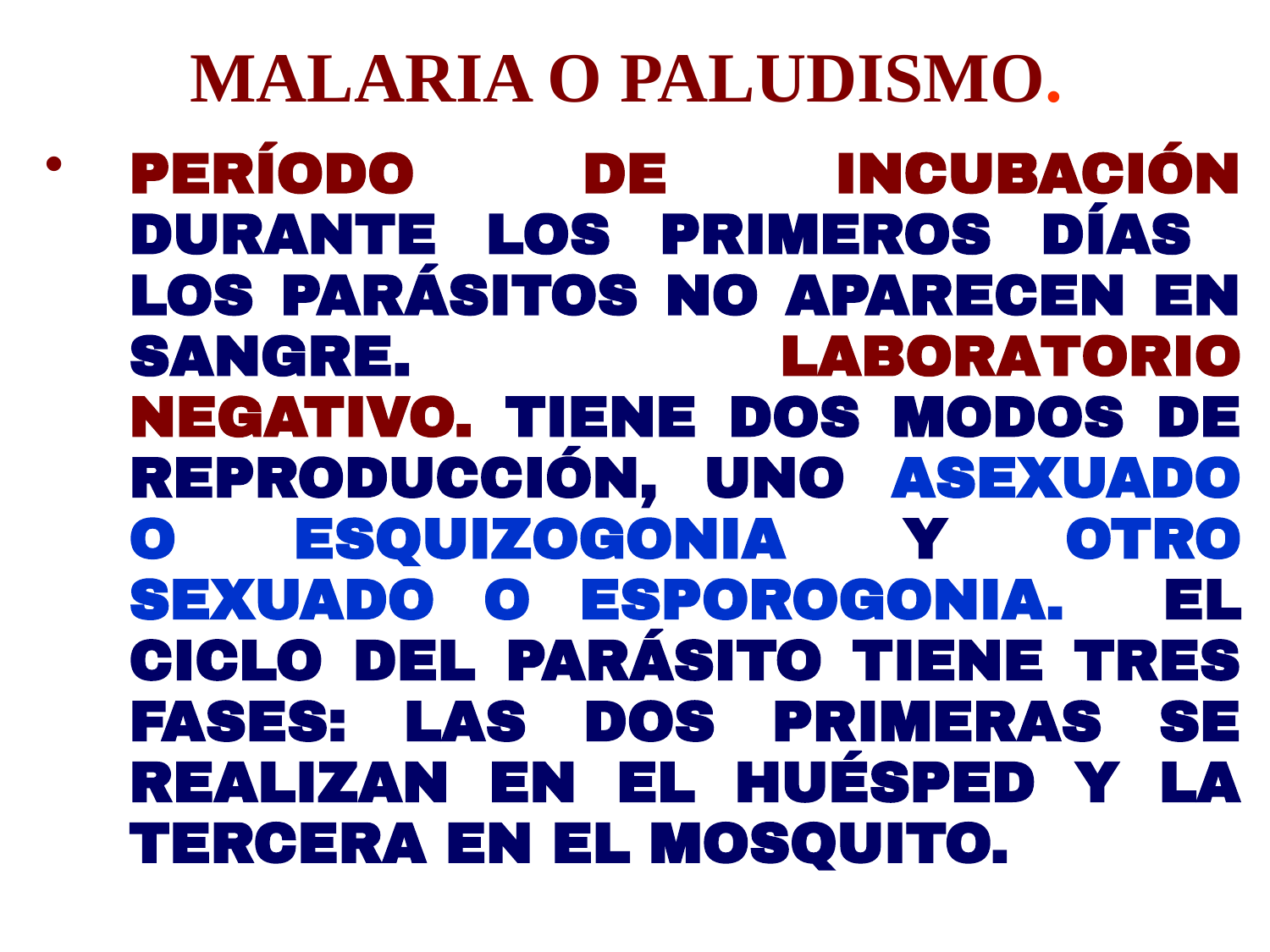

# MALARIA O PALUDISMO.
PERÍODO DE INCUBACIÓN DURANTE LOS PRIMEROS DÍAS  LOS PARÁSITOS NO APARECEN EN SANGRE. LABORATORIO NEGATIVO. TIENE DOS MODOS DE REPRODUCCIÓN, UNO ASEXUADO O ESQUIZOGONIA Y OTRO SEXUADO O ESPOROGONIA.  EL CICLO DEL PARÁSITO TIENE TRES FASES: LAS DOS PRIMERAS SE REALIZAN EN EL HUÉSPED Y LA TERCERA EN EL MOSQUITO.